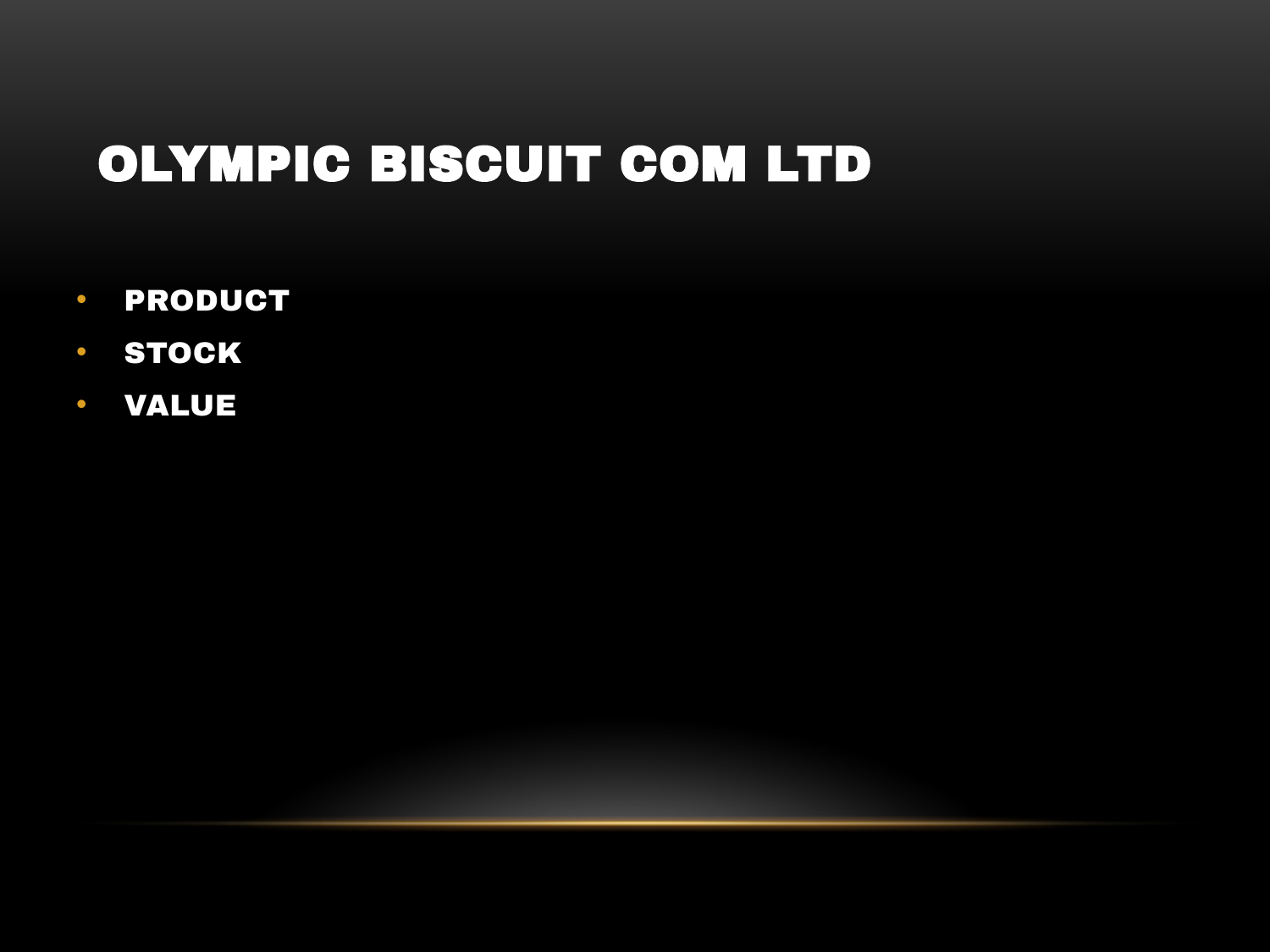

# OLYMPIC BISCUIT COM LTD

PRODUCT
STOCK
VALUE